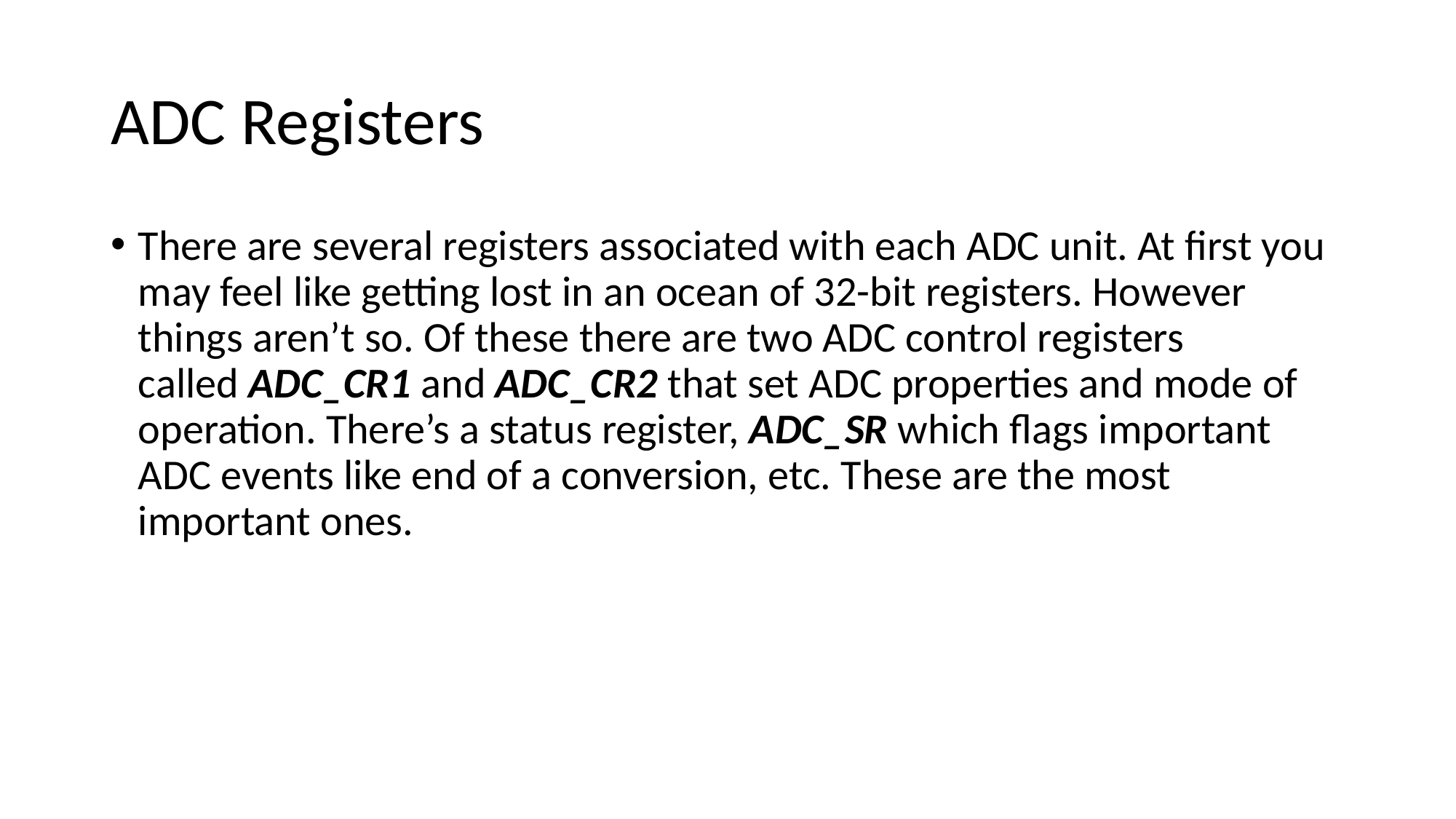

# ADC Registers
There are several registers associated with each ADC unit. At first you may feel like getting lost in an ocean of 32-bit registers. However things aren’t so. Of these there are two ADC control registers called ADC_CR1 and ADC_CR2 that set ADC properties and mode of operation. There’s a status register, ADC_SR which flags important ADC events like end of a conversion, etc. These are the most important ones.